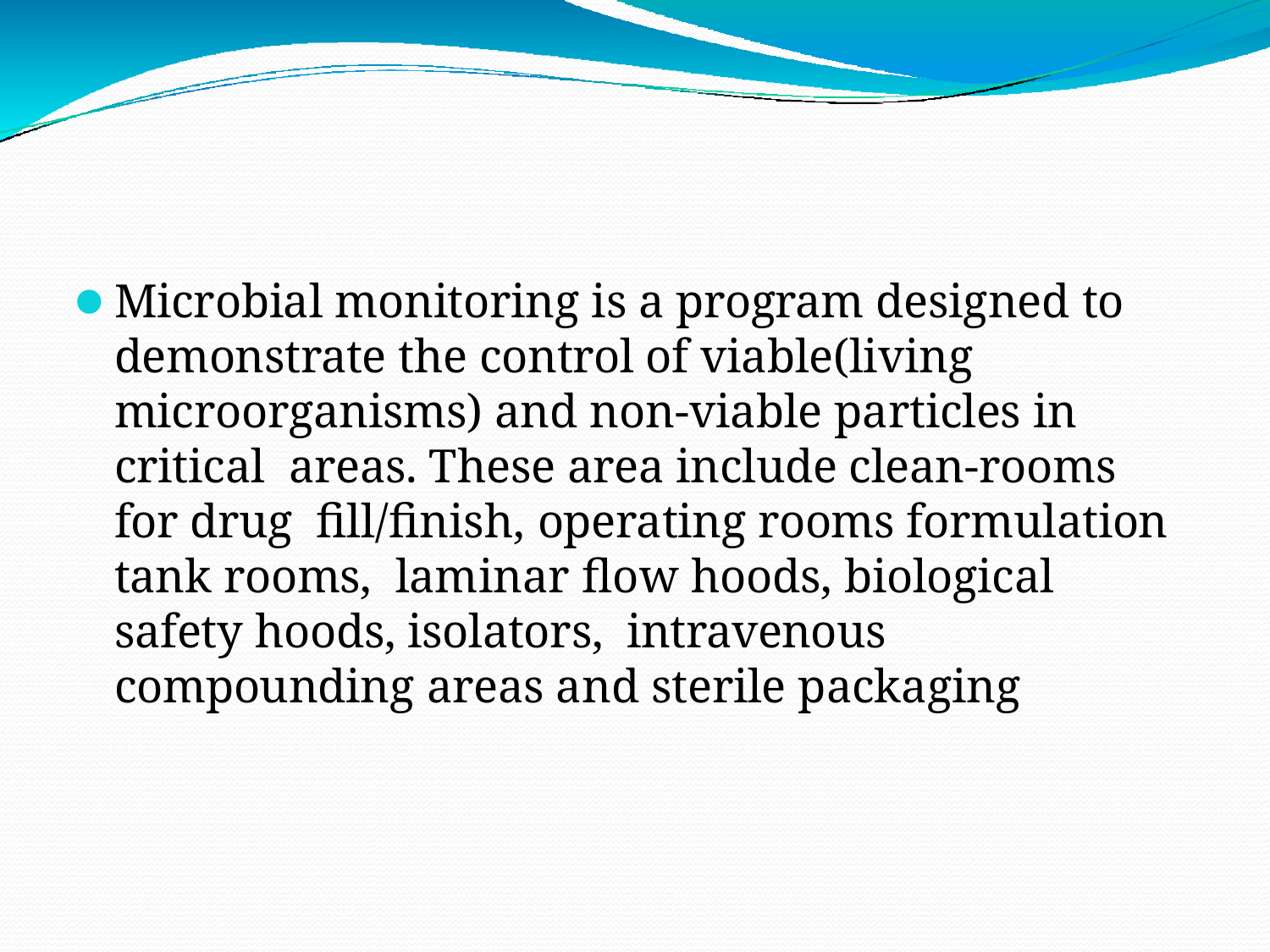

Microbial monitoring is a program designed to  demonstrate the control of viable(living  microorganisms) and non-viable particles in critical  areas. These area include clean-rooms for drug  fill/finish, operating rooms formulation tank rooms,  laminar flow hoods, biological safety hoods, isolators,  intravenous compounding areas and sterile packaging